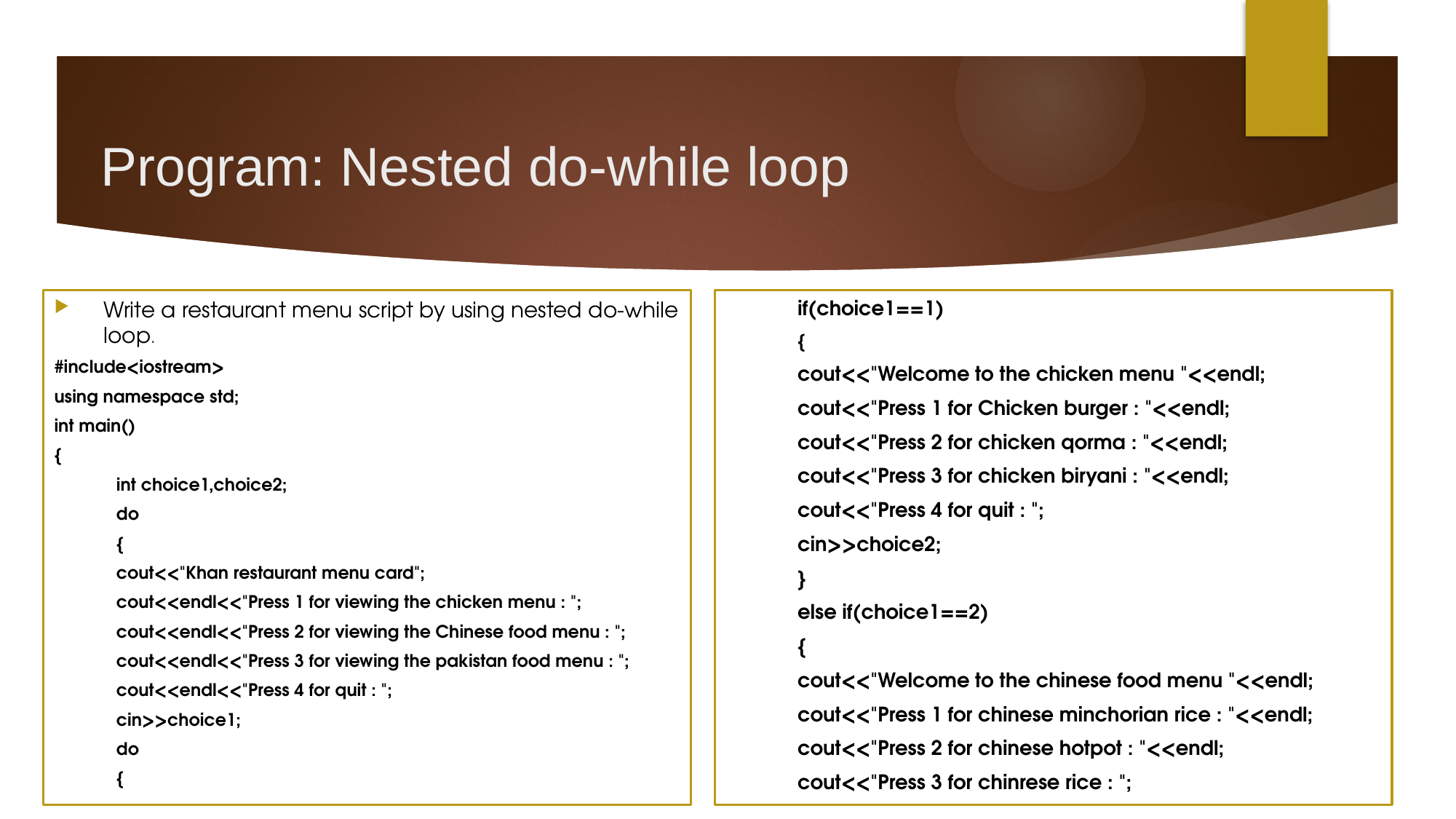

# Program: Nested do-while loop
Write a restaurant menu script by using nested do-while loop.
#include<iostream>
using namespace std;
int main()
{
	int choice1,choice2;
	do
	{
		cout<<"Khan restaurant menu card";
		cout<<endl<<"Press 1 for viewing the chicken menu : ";
		cout<<endl<<"Press 2 for viewing the Chinese food menu : ";
		cout<<endl<<"Press 3 for viewing the pakistan food menu : ";
		cout<<endl<<"Press 4 for quit : ";
		cin>>choice1;
		do
		{
	if(choice1==1)
			{
				cout<<"Welcome to the chicken menu "<<endl;
				cout<<"Press 1 for Chicken burger : "<<endl;
				cout<<"Press 2 for chicken qorma : "<<endl;
				cout<<"Press 3 for chicken biryani : "<<endl;
				cout<<"Press 4 for quit : ";
				cin>>choice2;
			}
	else if(choice1==2)
			{
				cout<<"Welcome to the chinese food menu "<<endl;
				cout<<"Press 1 for chinese minchorian rice : "<<endl;
				cout<<"Press 2 for chinese hotpot : "<<endl;
				cout<<"Press 3 for chinrese rice : ";